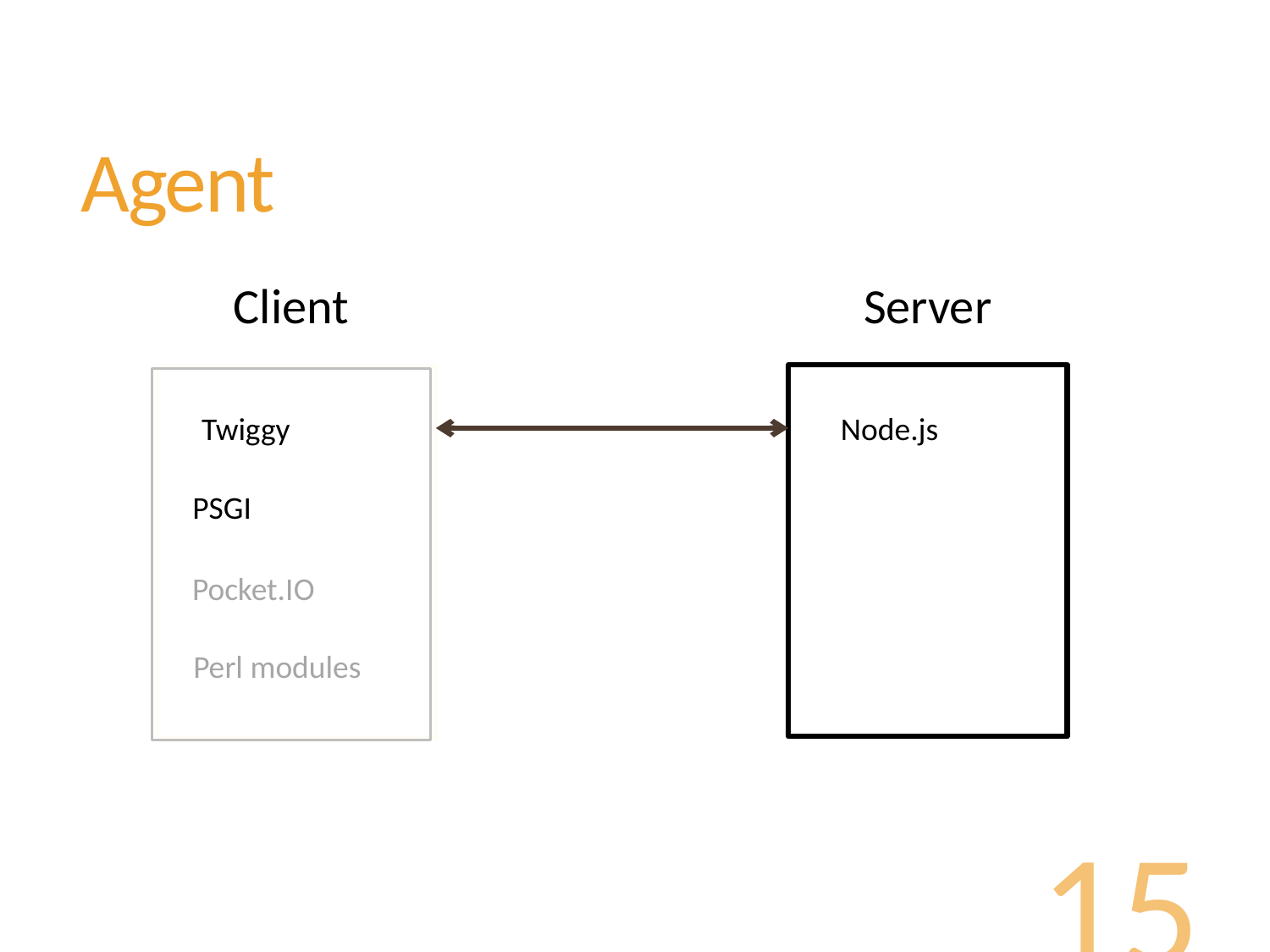

# Agent
Client
Server

Twiggy
Node.js
PSGI
Pocket.IO
Perl modules
15